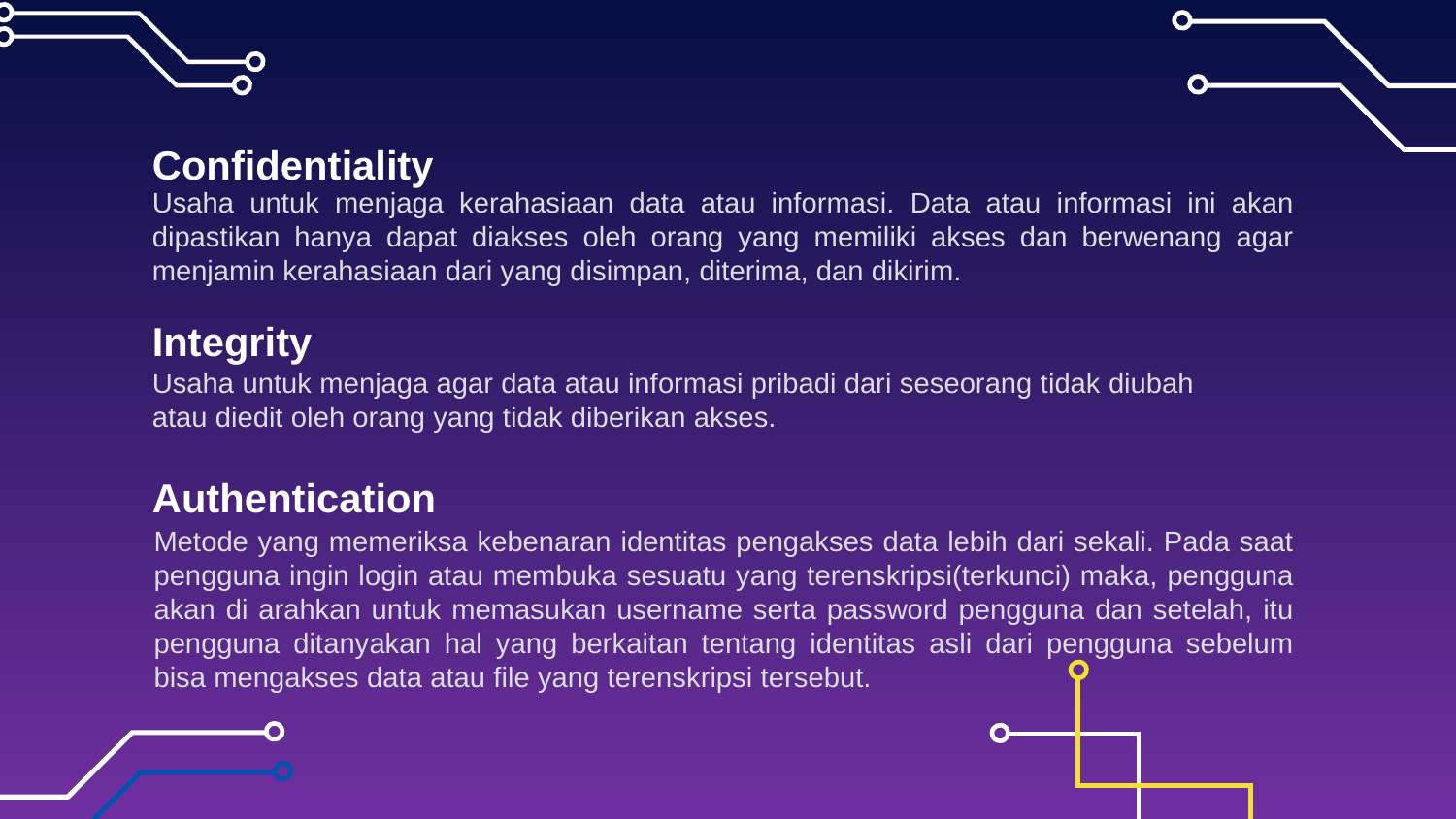

Confidentiality
Usaha untuk menjaga kerahasiaan data atau informasi. Data atau informasi ini akan dipastikan hanya dapat diakses oleh orang yang memiliki akses dan berwenang agar menjamin kerahasiaan dari yang disimpan, diterima, dan dikirim.
Integrity
Usaha untuk menjaga agar data atau informasi pribadi dari seseorang tidak diubah atau diedit oleh orang yang tidak diberikan akses.
Authentication
Metode yang memeriksa kebenaran identitas pengakses data lebih dari sekali. Pada saat pengguna ingin login atau membuka sesuatu yang terenskripsi(terkunci) maka, pengguna akan di arahkan untuk memasukan username serta password pengguna dan setelah, itu pengguna ditanyakan hal yang berkaitan tentang identitas asli dari pengguna sebelum bisa mengakses data atau file yang terenskripsi tersebut.